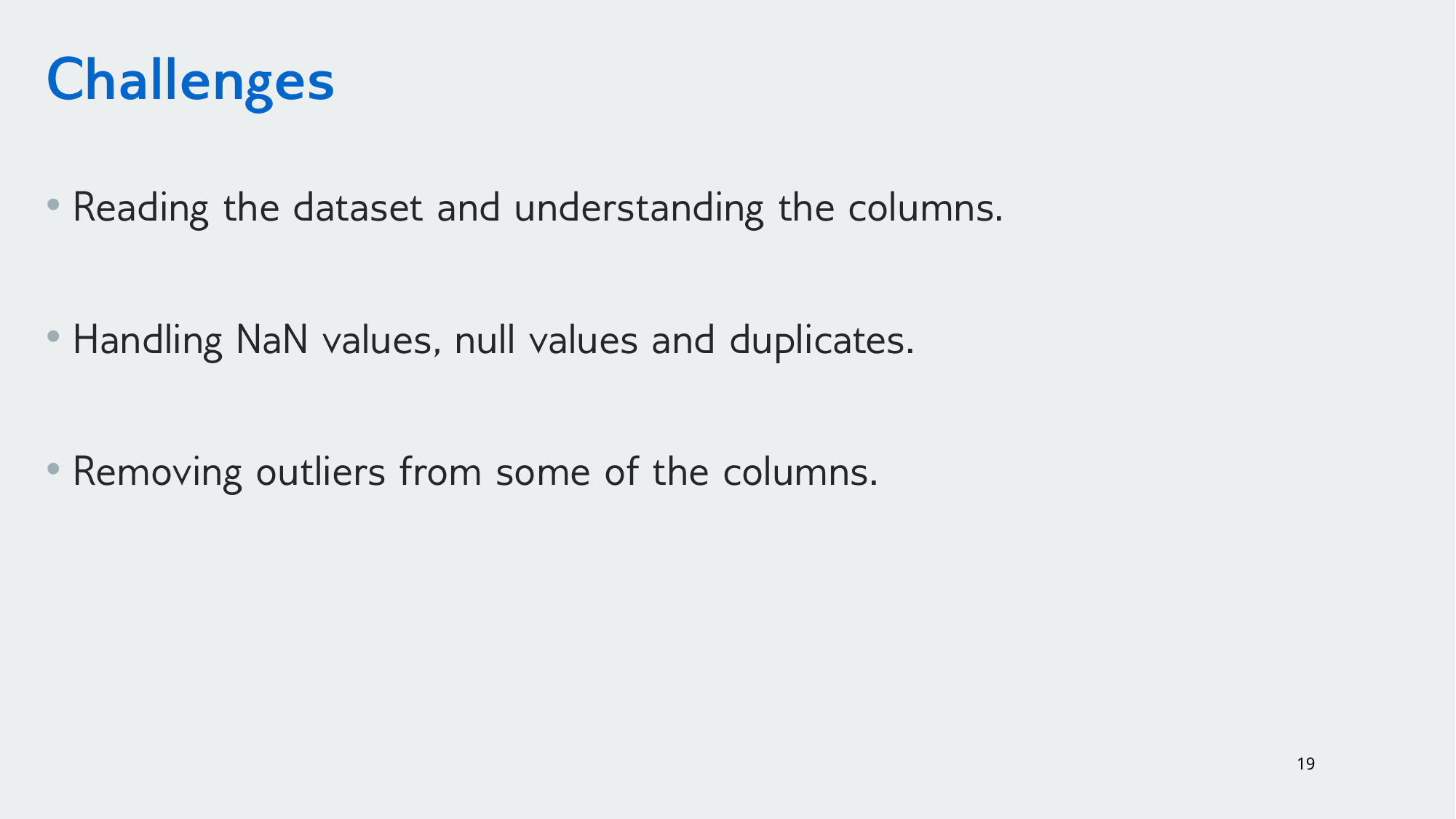

Challenges
Reading the dataset and understanding the columns.

Handling NaN values, null values and duplicates.

Removing outliers from some of the columns.

19